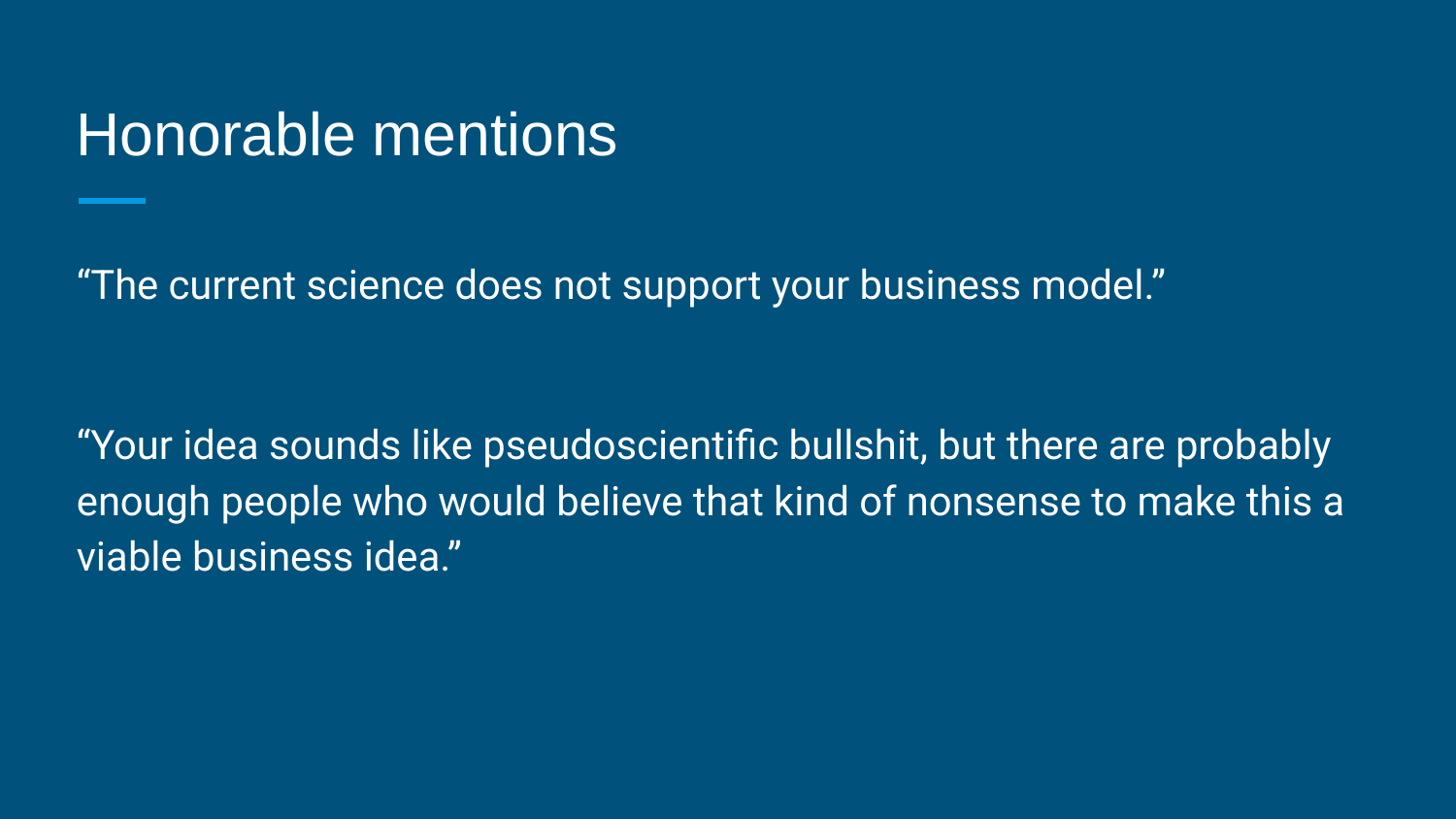

# Honorable mentions
“The current science does not support your business model.”

“Your idea sounds like pseudoscientific bullshit, but there are probably enough people who would believe that kind of nonsense to make this a viable business idea.”